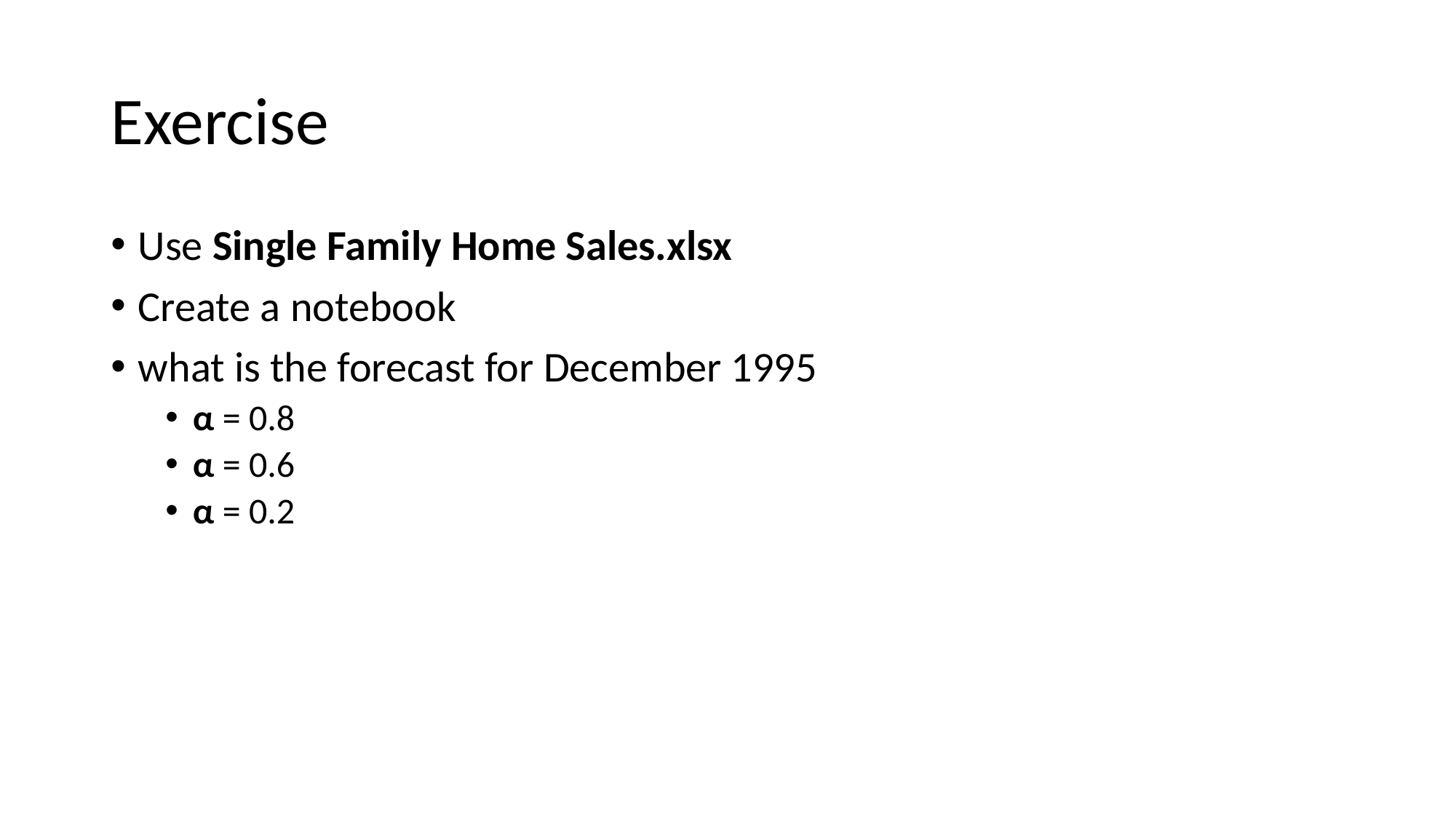

# Exercise
Use Single Family Home Sales.xlsx
Create a notebook
what is the forecast for December 1995
α = 0.8
α = 0.6
α = 0.2